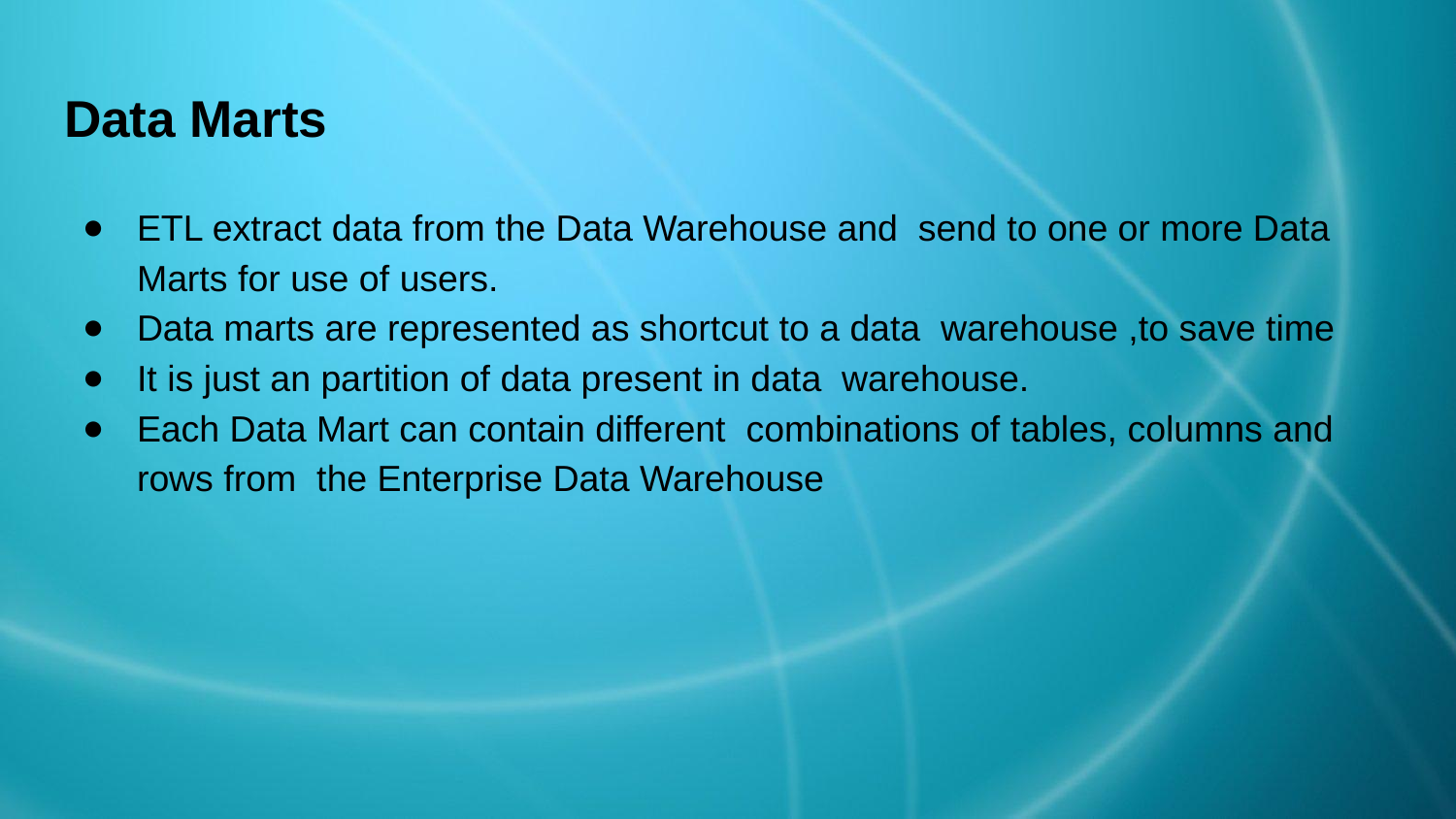

# Data Marts
ETL extract data from the Data Warehouse and  send to one or more Data Marts for use of users.
Data marts are represented as shortcut to a data  warehouse ,to save time
It is just an partition of data present in data  warehouse.
Each Data Mart can contain different  combinations of tables, columns and rows from  the Enterprise Data Warehouse